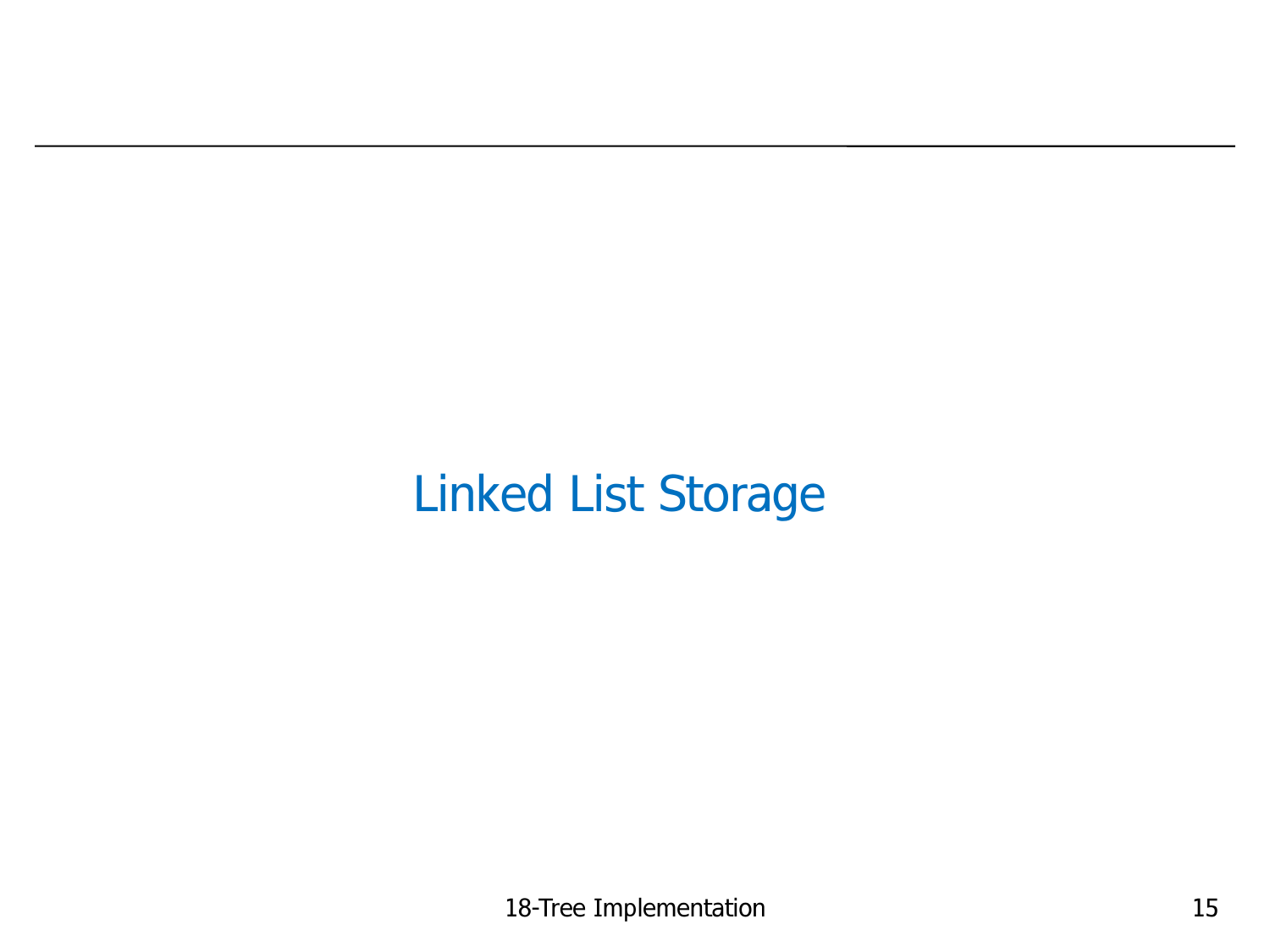

#
Linked List Storage
18-Tree Implementation
15